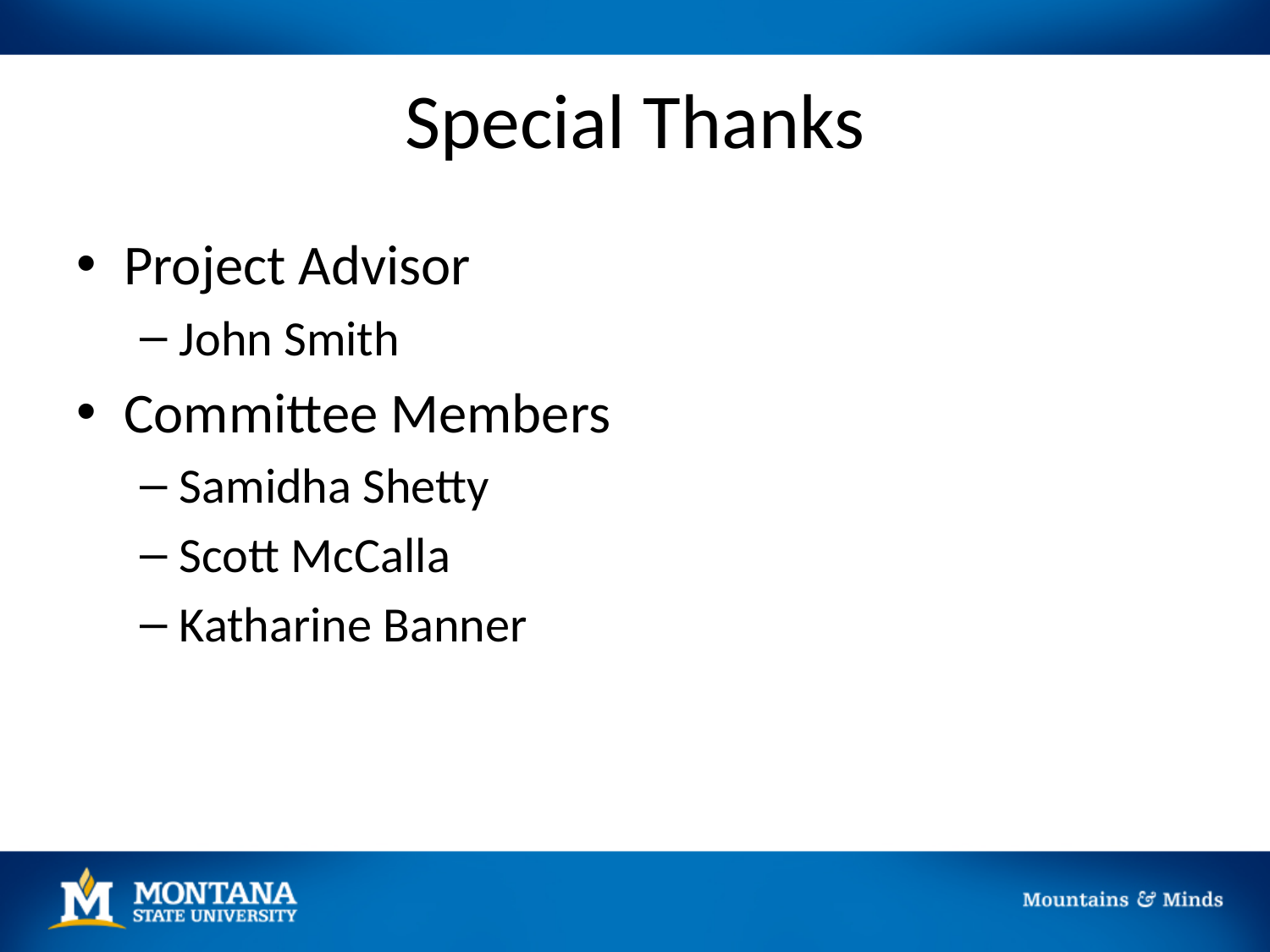

# Special Thanks
Project Advisor
John Smith
Committee Members
Samidha Shetty
Scott McCalla
Katharine Banner